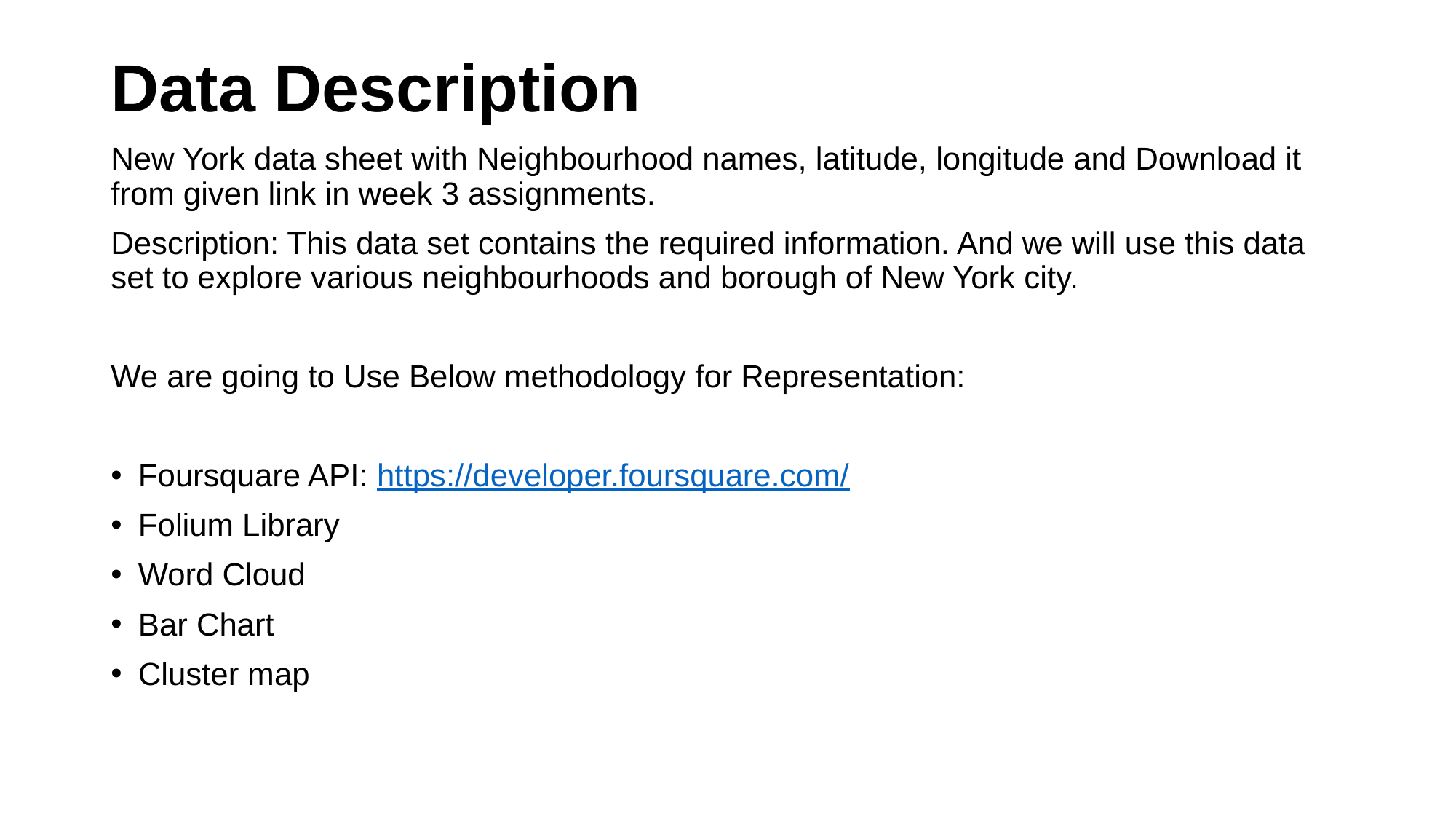

# Data Description
New York data sheet with Neighbourhood names, latitude, longitude and Download it from given link in week 3 assignments.
Description: This data set contains the required information. And we will use this data set to explore various neighbourhoods and borough of New York city.

We are going to Use Below methodology for Representation:

Foursquare API: https://developer.foursquare.com/
Folium Library
Word Cloud
Bar Chart
Cluster map